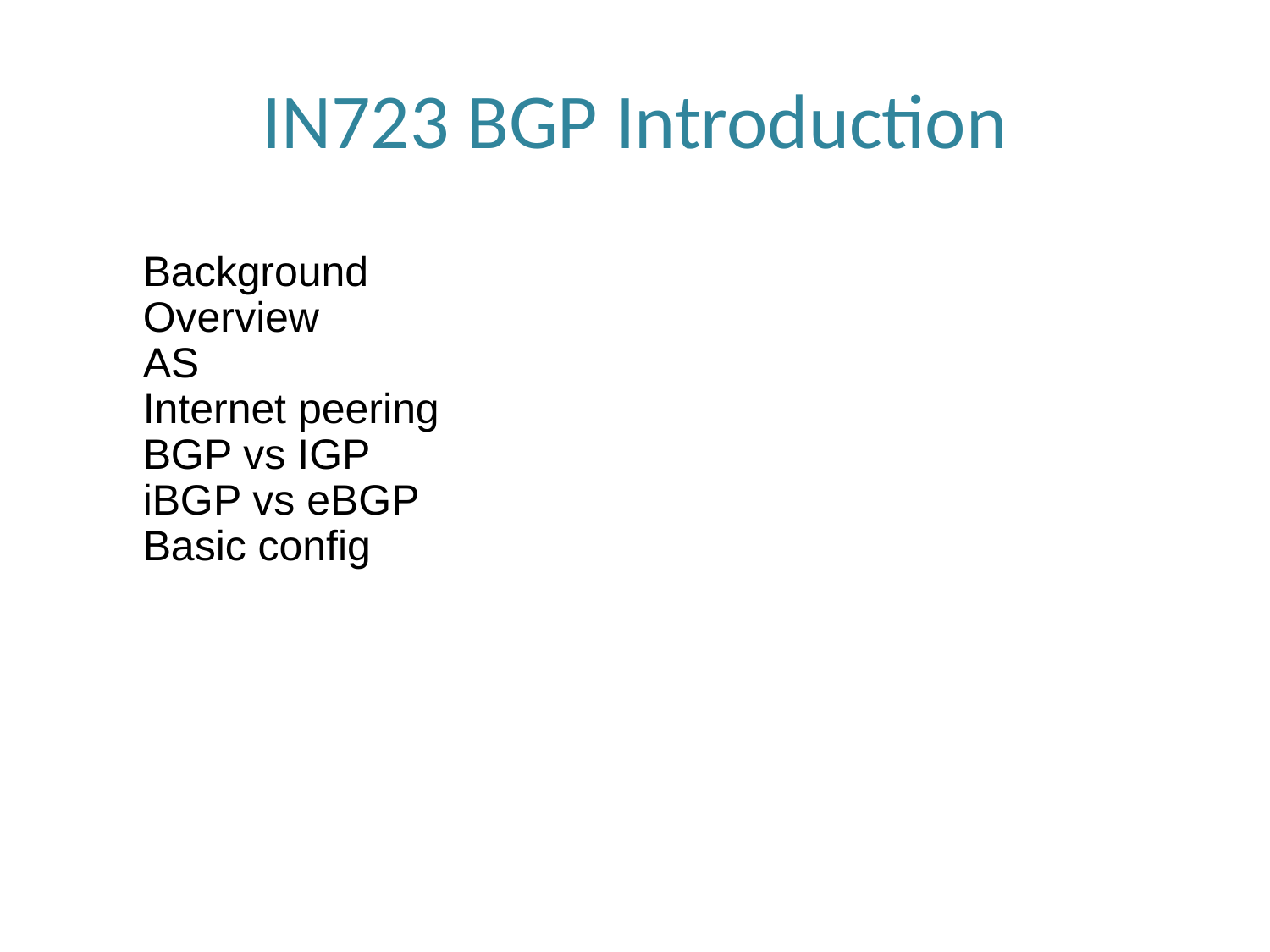

# IN723 BGP Introduction

Background
Overview
AS
Internet peering
BGP vs IGP
iBGP vs eBGP
Basic config